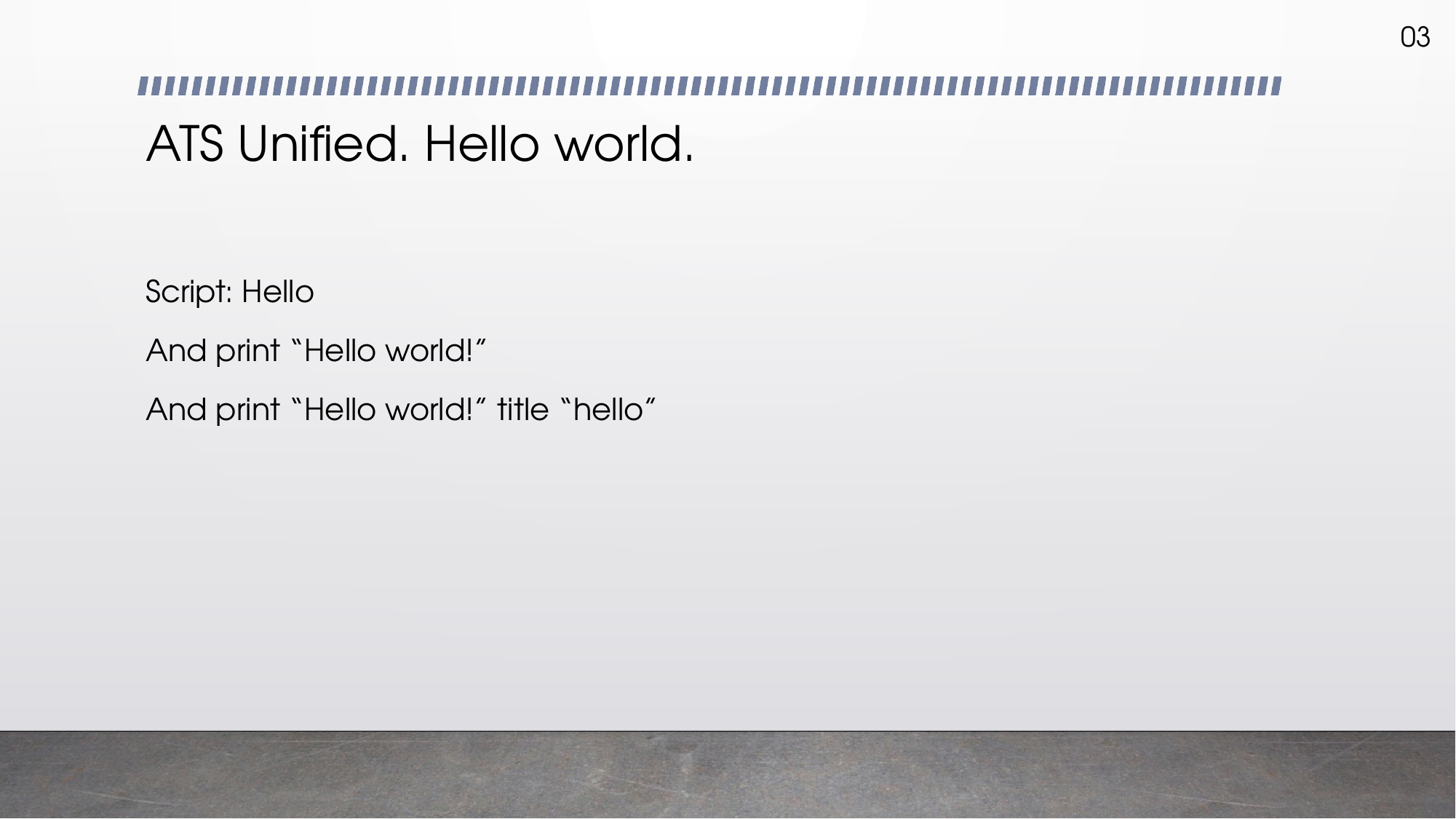

03
# ATS Unified. Hello world.
Script: Hello
And print “Hello world!”
And print “Hello world!” title “hello”